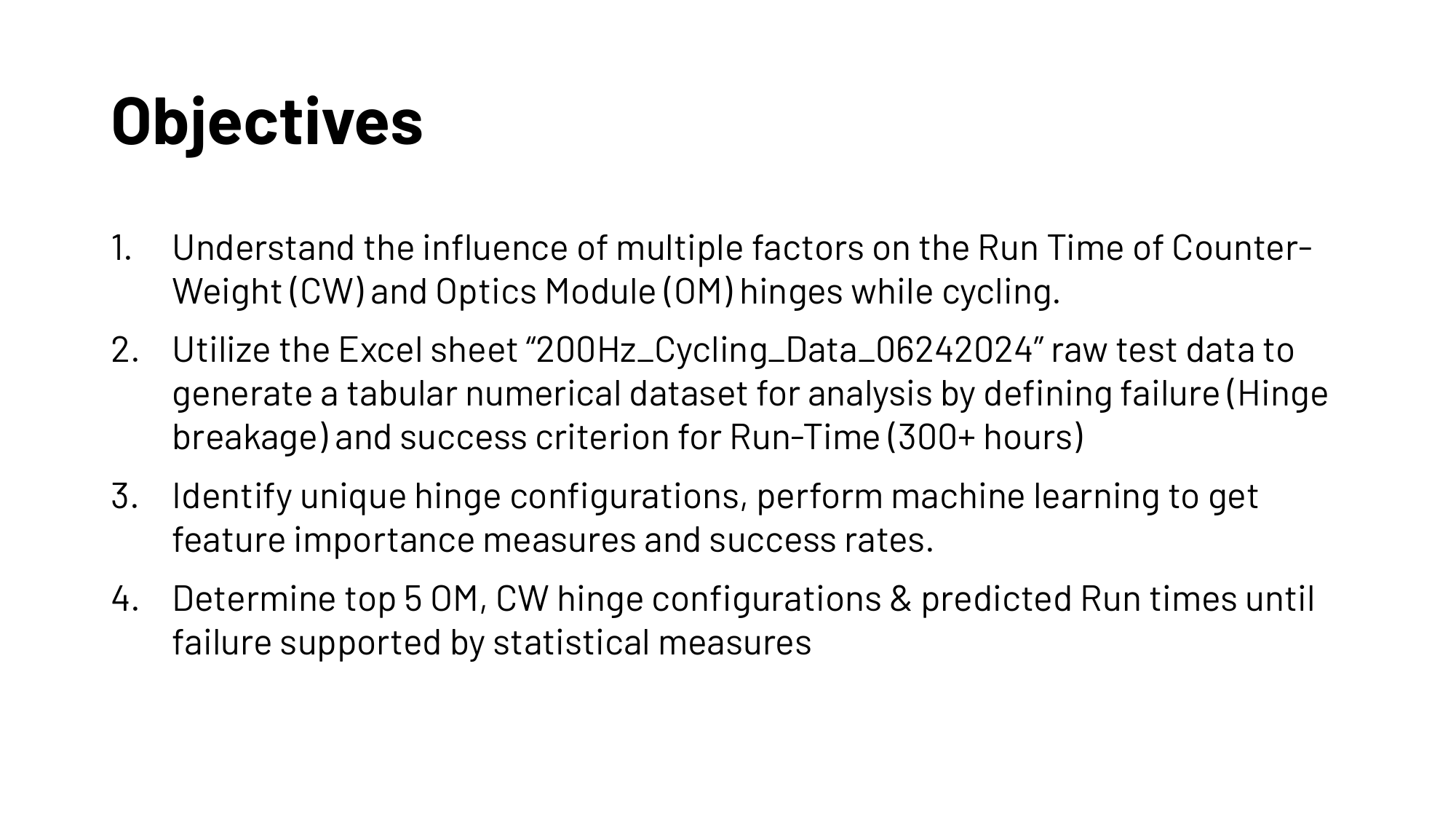

# Objectives
Understand the influence of multiple factors on the Run Time of Counter-Weight (CW) and Optics Module (OM) hinges while cycling.
Utilize the Excel sheet “200Hz_Cycling_Data_06242024” raw test data to generate a tabular numerical dataset for analysis by defining failure (Hinge breakage) and success criterion for Run-Time (300+ hours)
Identify unique hinge configurations, perform machine learning to get feature importance measures and success rates.
Determine top 5 OM, CW hinge configurations & predicted Run times until failure supported by statistical measures